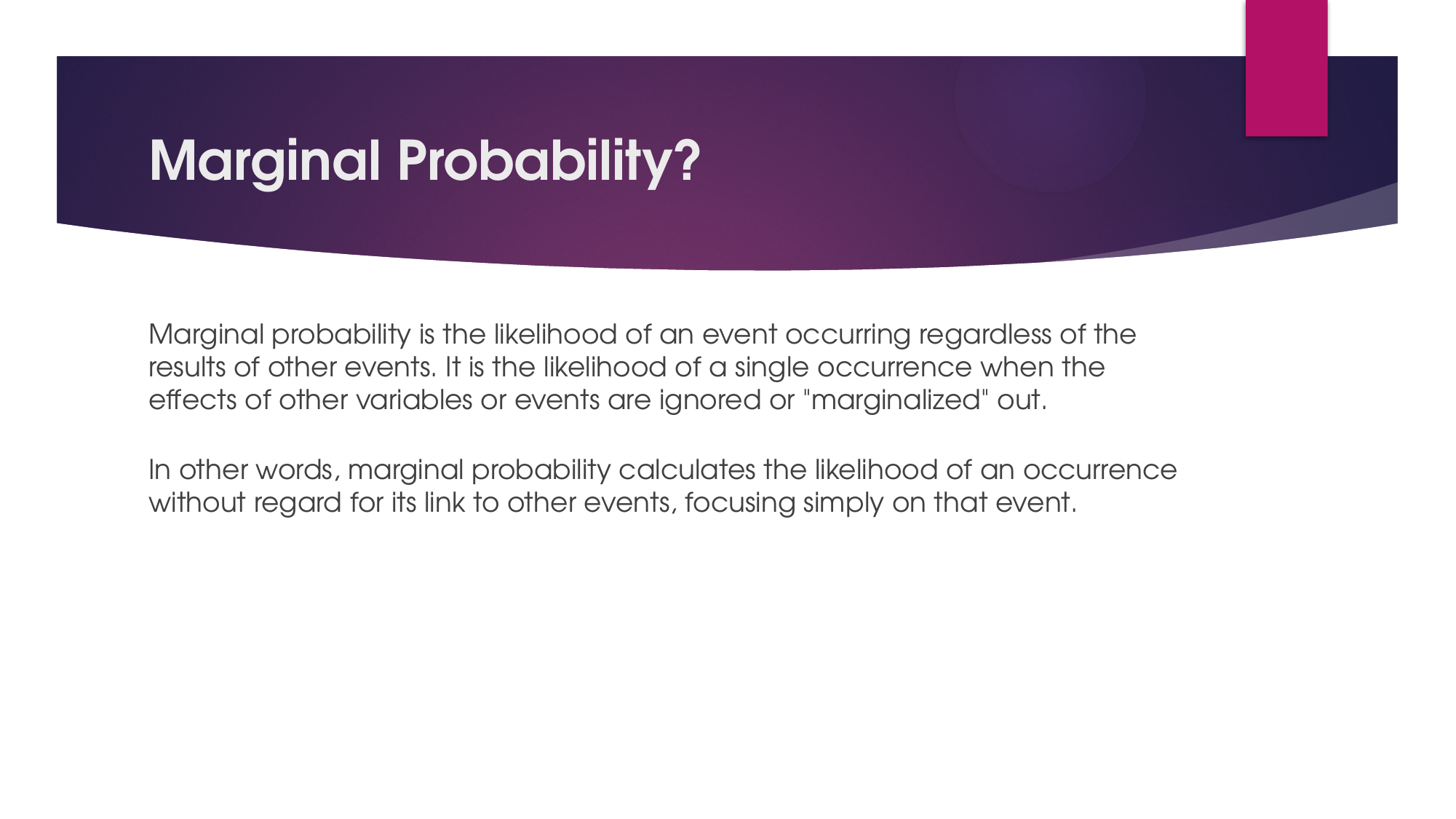

# Marginal Probability?
Marginal probability is the likelihood of an event occurring regardless of the results of other events. It is the likelihood of a single occurrence when the effects of other variables or events are ignored or "marginalized" out.

In other words, marginal probability calculates the likelihood of an occurrence without regard for its link to other events, focusing simply on that event.